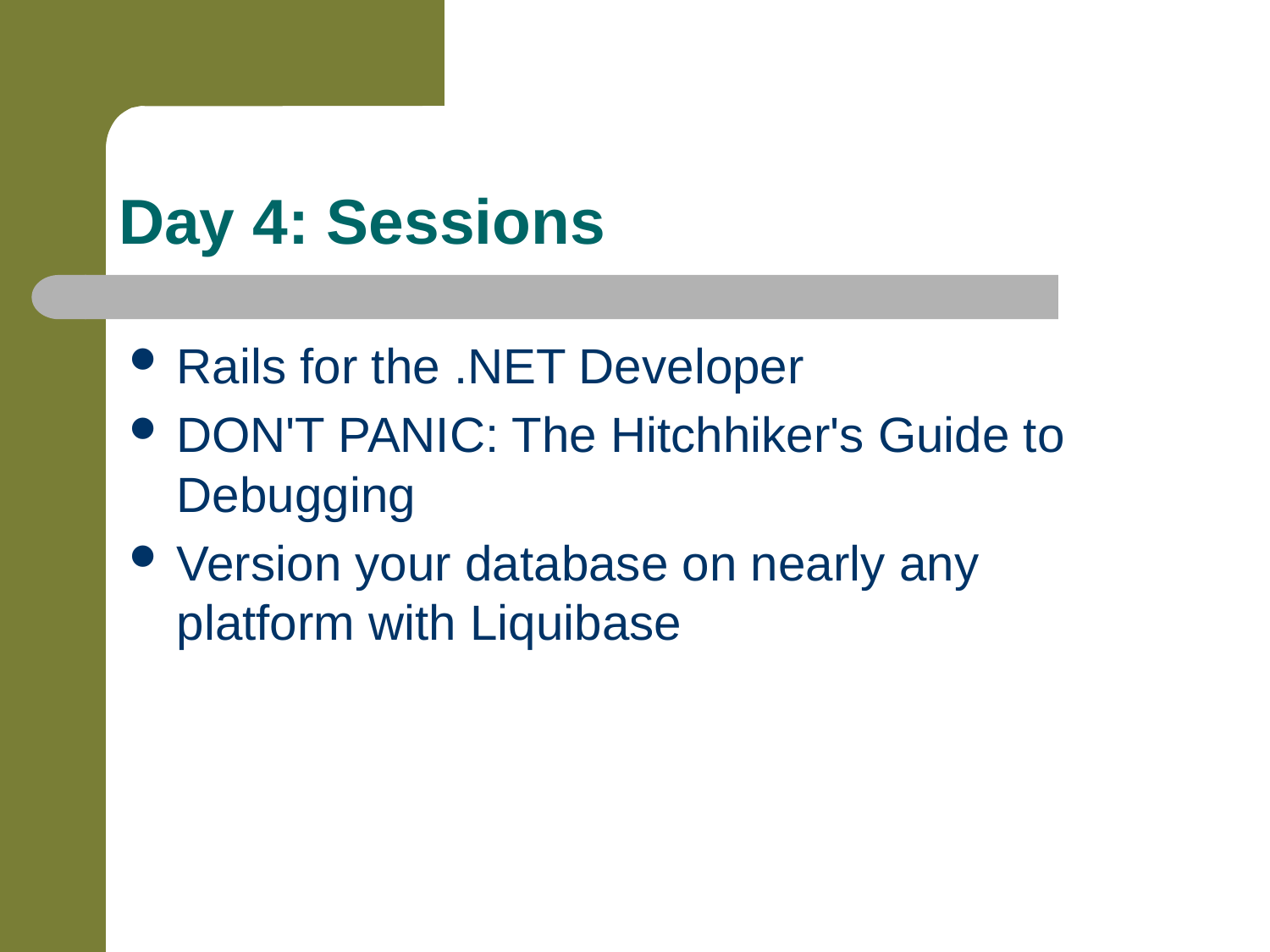

# Day 4: Sessions
Rails for the .NET Developer
DON'T PANIC: The Hitchhiker's Guide to Debugging
Version your database on nearly any platform with Liquibase